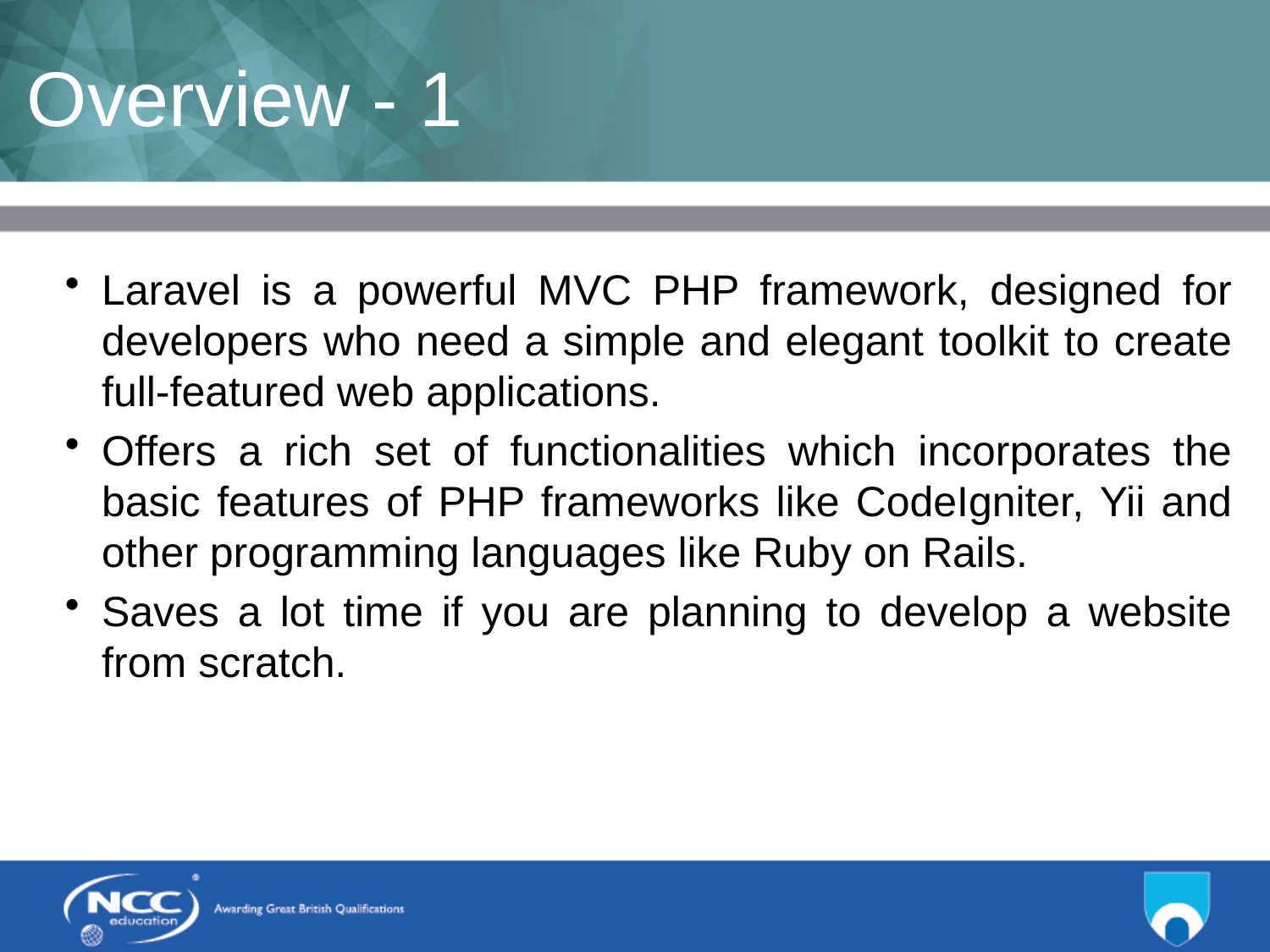

# Overview - 1
Laravel is a powerful MVC PHP framework, designed for developers who need a simple and elegant toolkit to create full-featured web applications.
Offers a rich set of functionalities which incorporates the basic features of PHP frameworks like CodeIgniter, Yii and other programming languages like Ruby on Rails.
Saves a lot time if you are planning to develop a website from scratch.